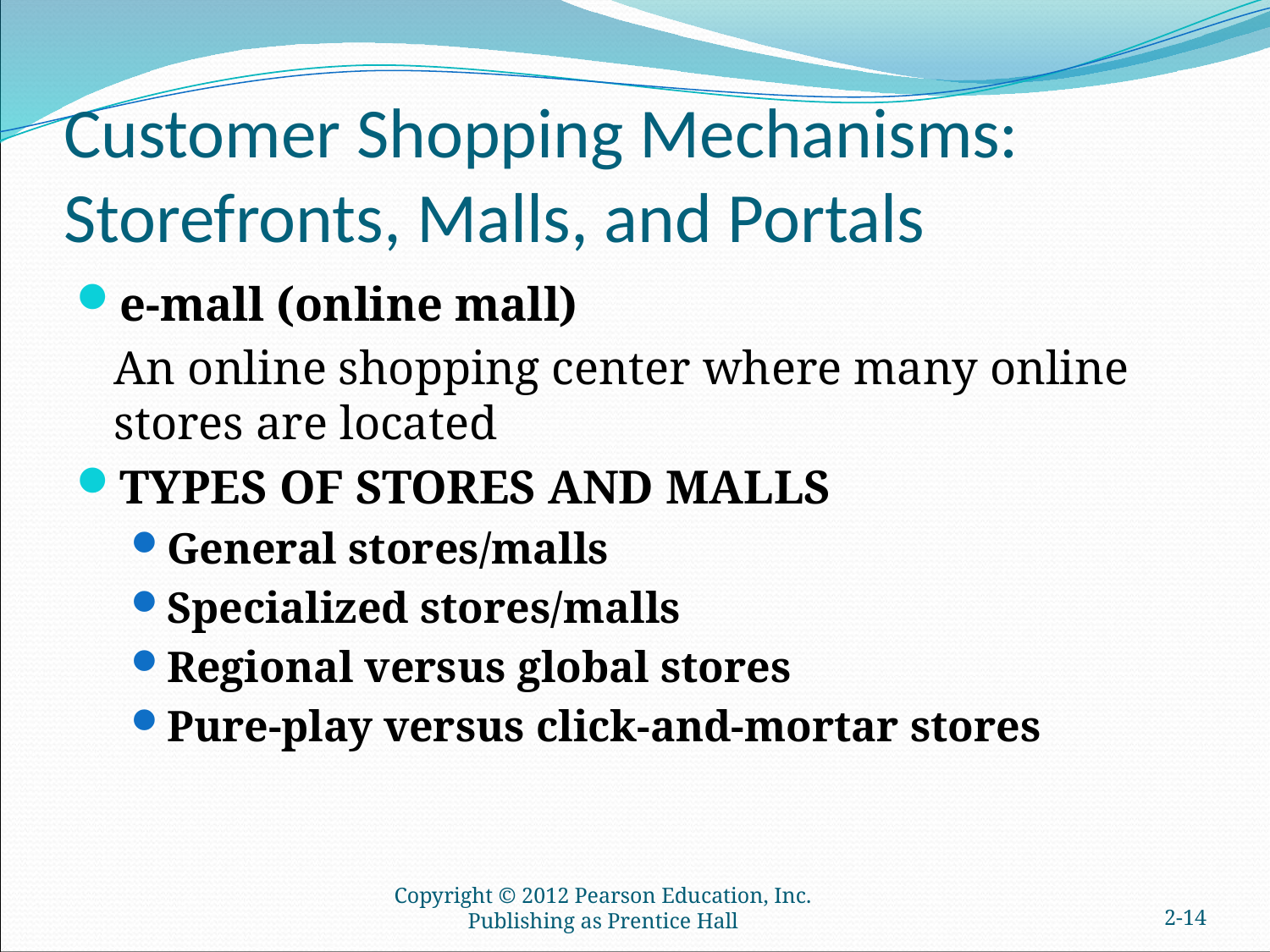

# Customer Shopping Mechanisms: Storefronts, Malls, and Portals
e-mall (online mall)
	An online shopping center where many online stores are located
TYPES OF STORES AND MALLS
General stores/malls
Specialized stores/malls
Regional versus global stores
Pure-play versus click-and-mortar stores
Copyright © 2012 Pearson Education, Inc. Publishing as Prentice Hall
2-14